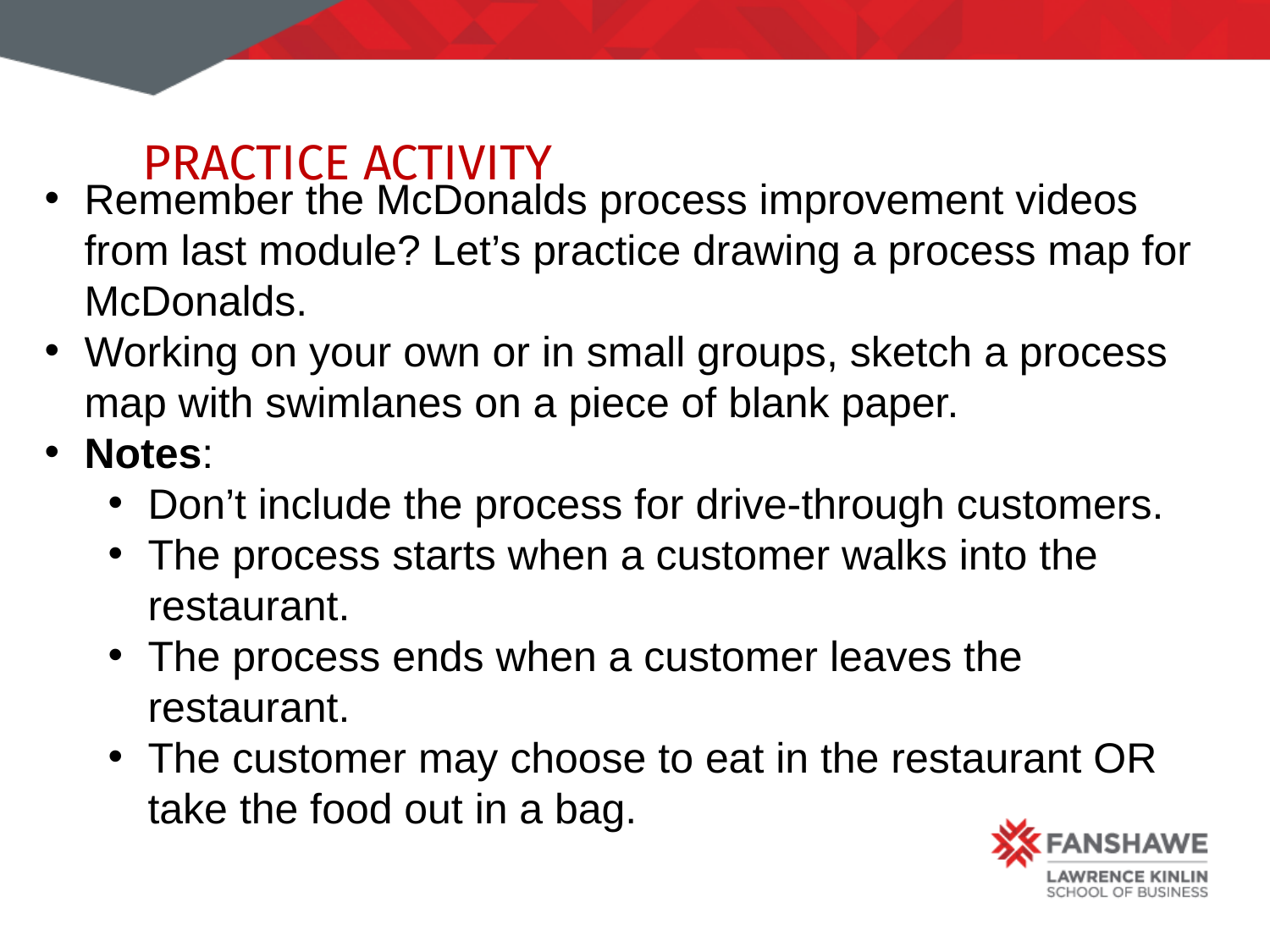

Practice Activity
Remember the McDonalds process improvement videos from last module? Let’s practice drawing a process map for McDonalds.
Working on your own or in small groups, sketch a process map with swimlanes on a piece of blank paper.
Notes:
Don’t include the process for drive-through customers.
The process starts when a customer walks into the restaurant.
The process ends when a customer leaves the restaurant.
The customer may choose to eat in the restaurant OR take the food out in a bag.